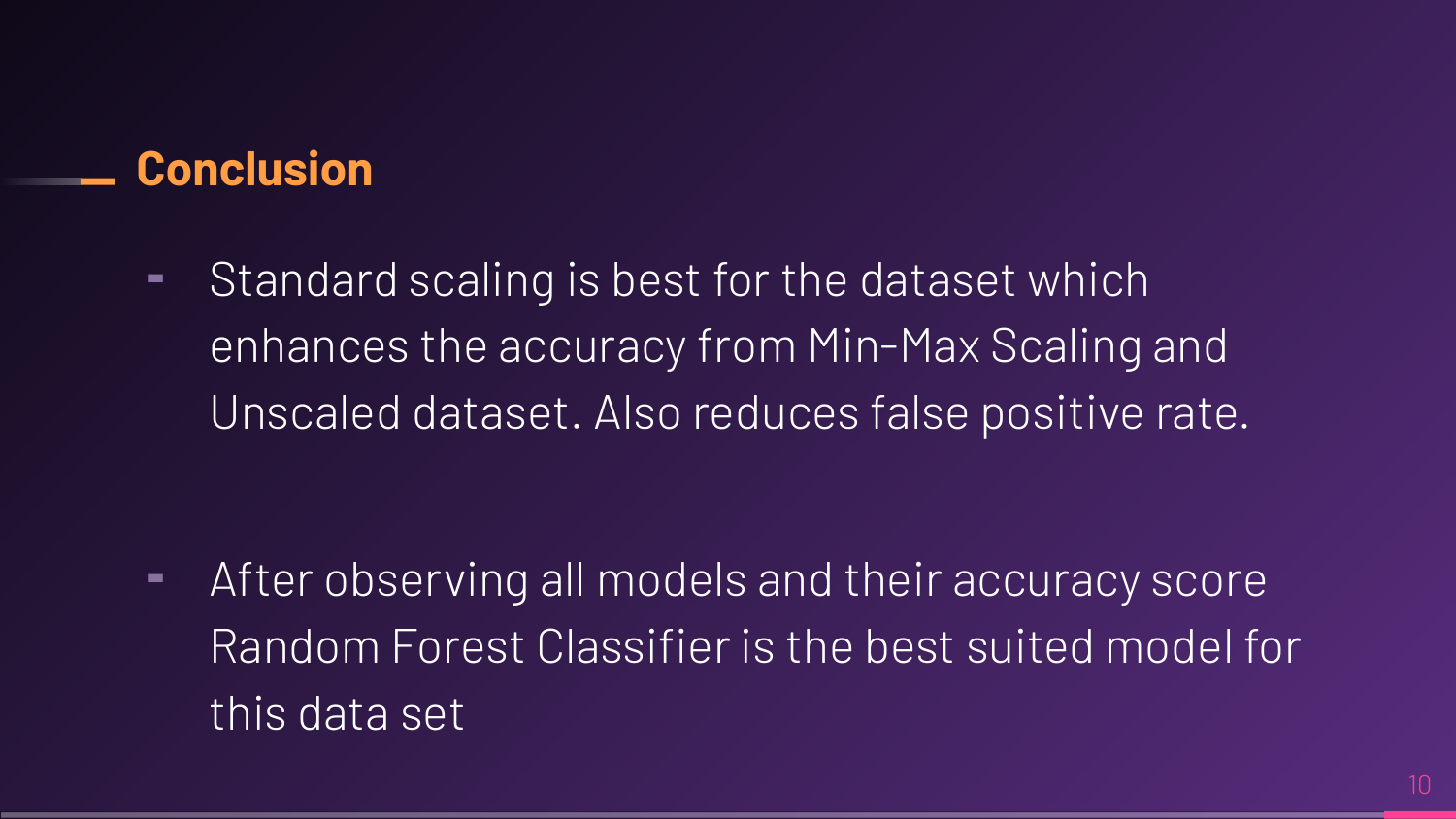

# Conclusion
Standard scaling is best for the dataset which enhances the accuracy from Min-Max Scaling and Unscaled dataset. Also reduces false positive rate.

After observing all models and their accuracy score Random Forest Classifier is the best suited model for this data set
10